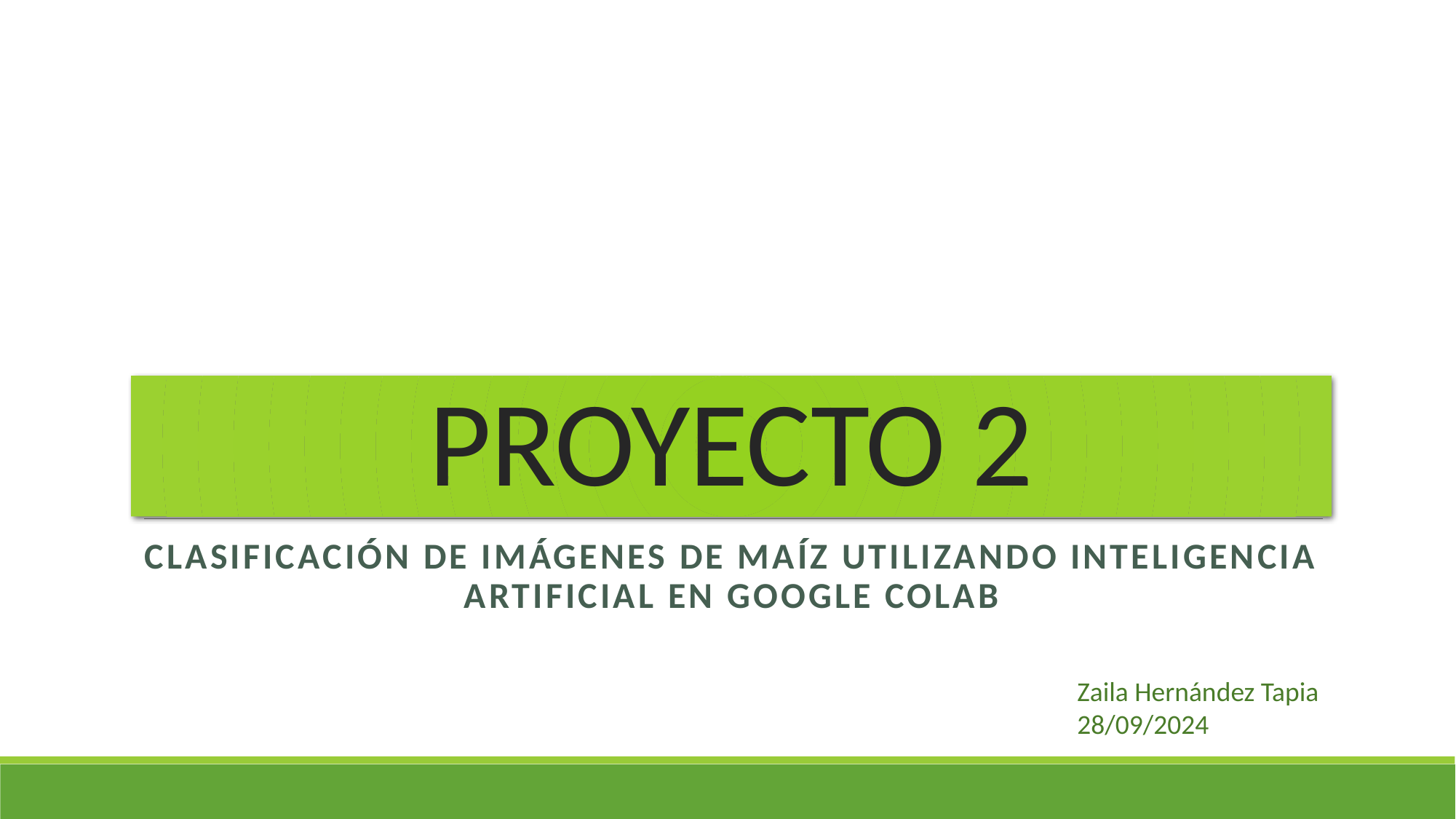

# PROYECTO 2
Clasificación de Imágenes de Maíz utilizando Inteligencia Artificial en Google Colab
Zaila Hernández Tapia
28/09/2024